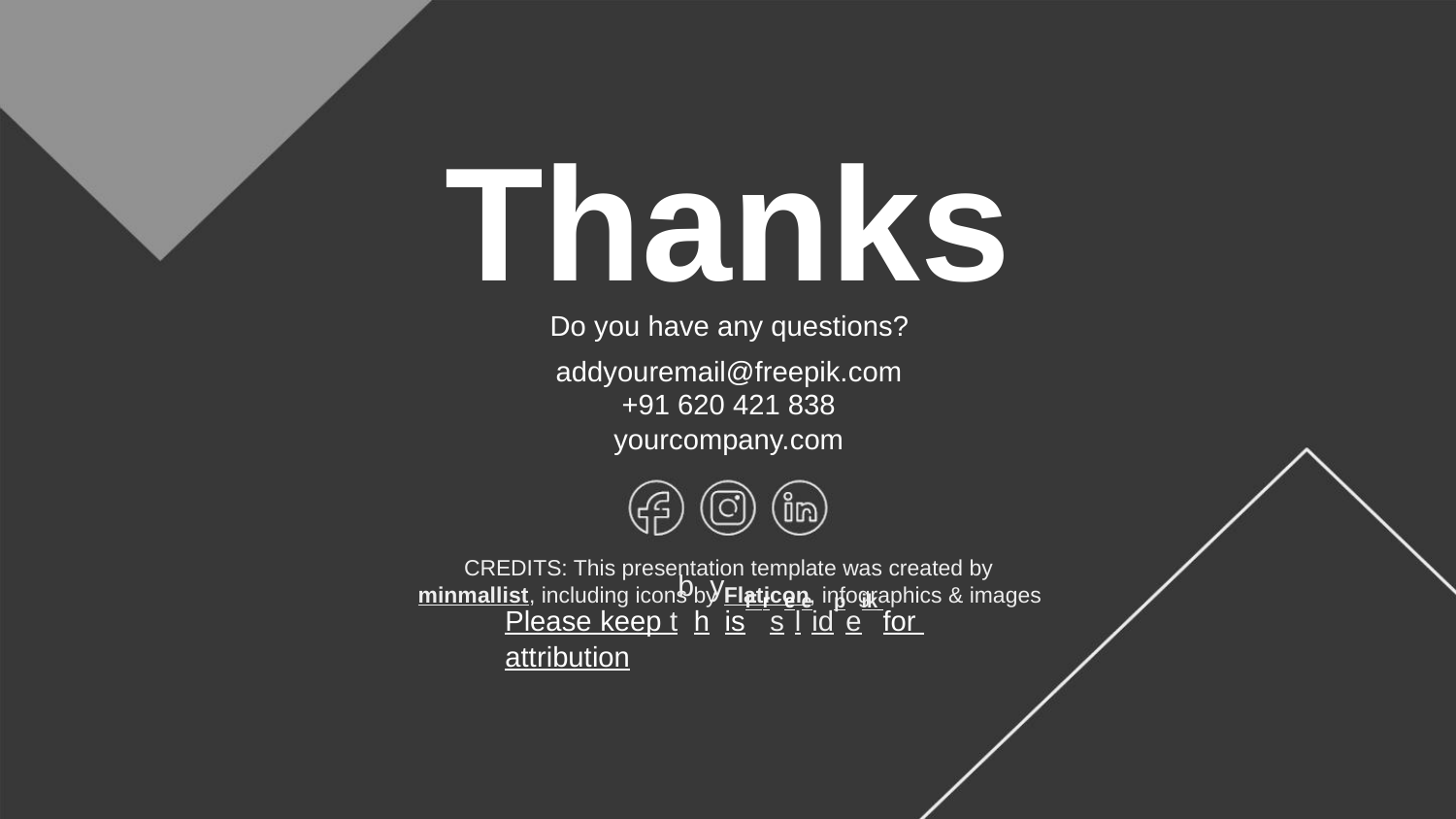

Thanks
Do you have any questions?
addyouremail@freepik.com
+91 620 421 838
yourcompany.com
CREDITS: This presentation template was created by
minmallist, including icons by Flaticon, infographics & images
Please keep tbhyisF rseleidpeik for attribution